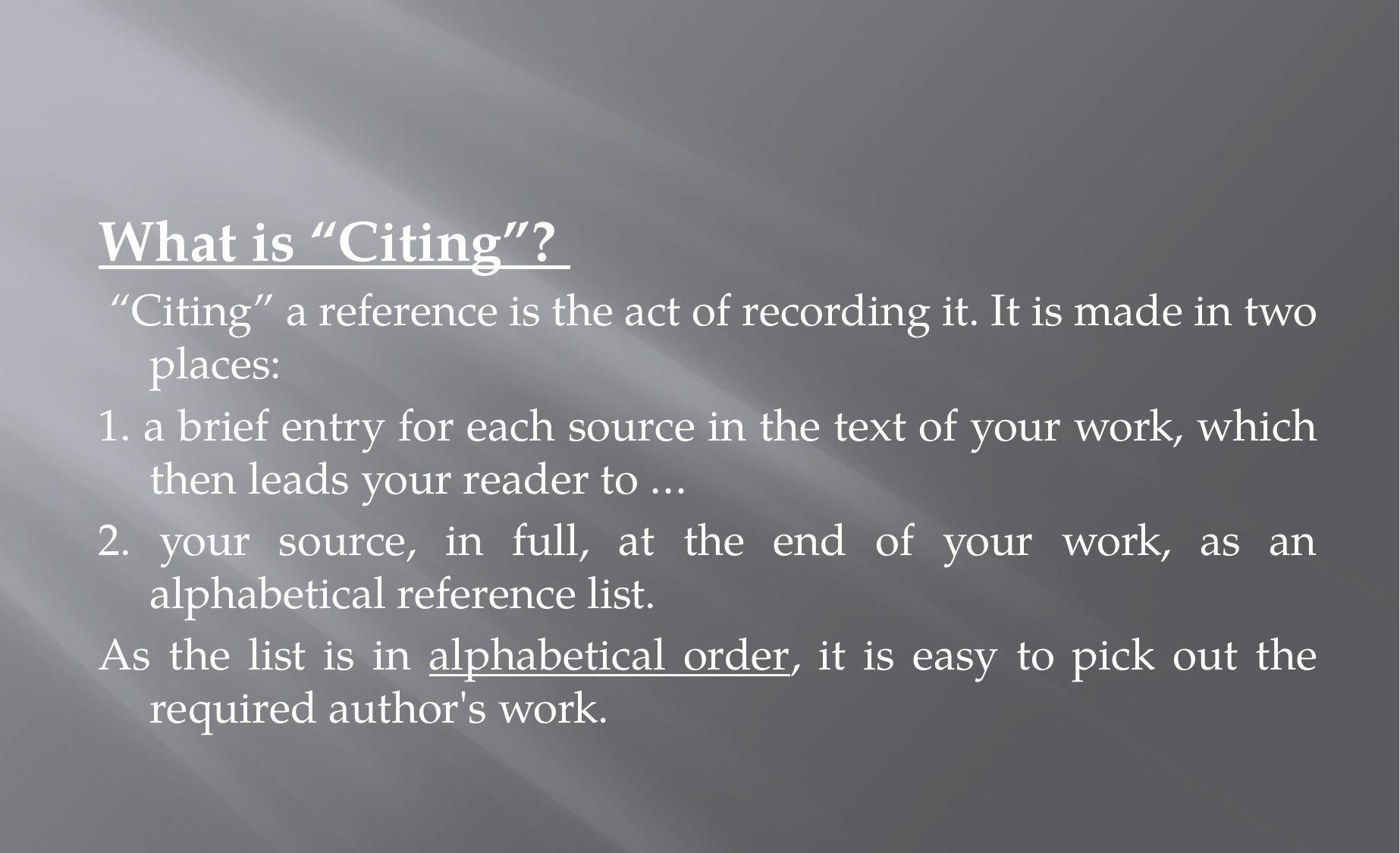

#
What is “Citing”?
 “Citing” a reference is the act of recording it. It is made in two places:
1. a brief entry for each source in the text of your work, which then leads your reader to …
2. your source, in full, at the end of your work, as an alphabetical reference list.
As the list is in alphabetical order, it is easy to pick out the required author's work.